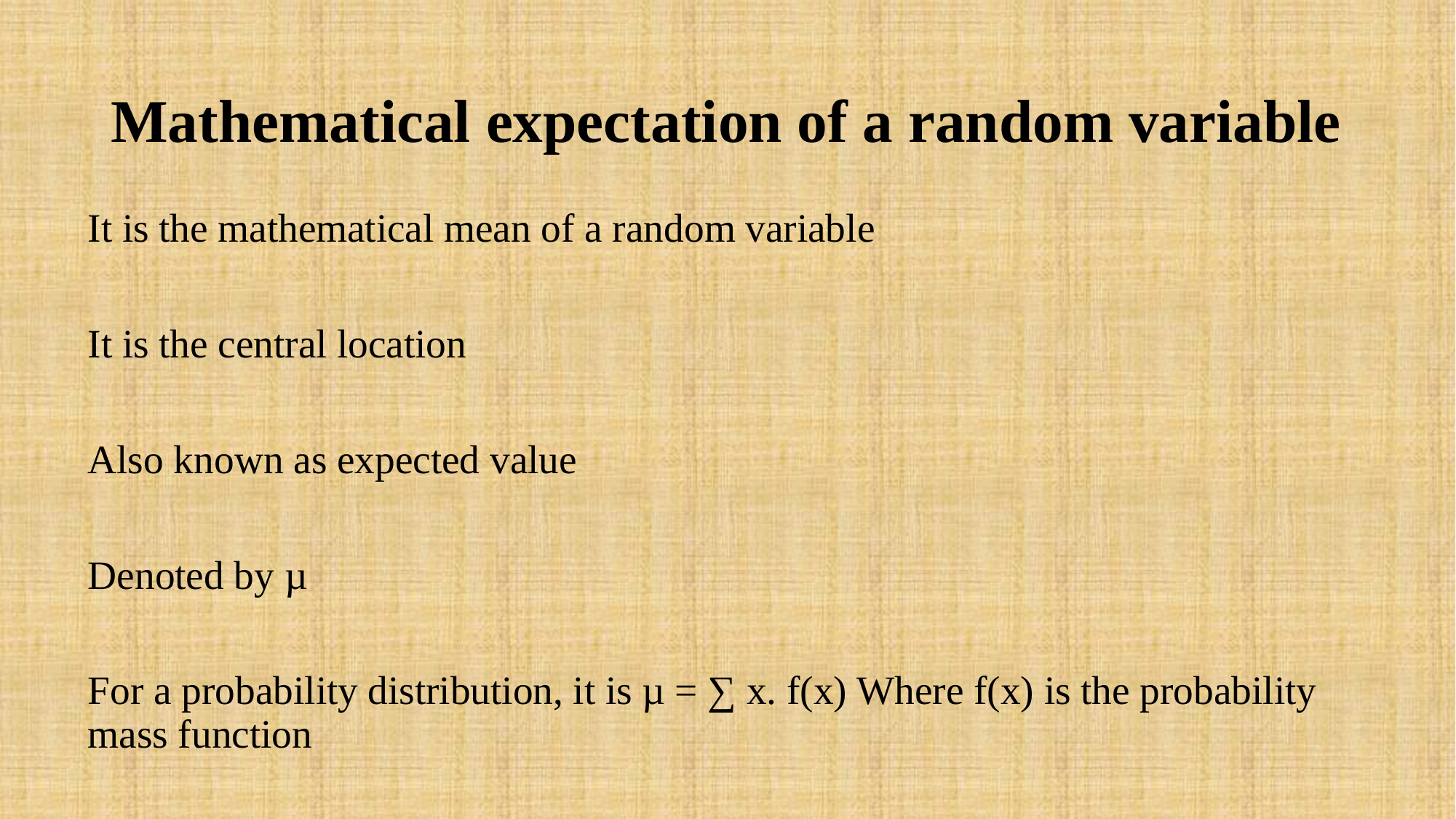

# Mathematical expectation of a random variable
It is the mathematical mean of a random variable

It is the central location

Also known as expected value

Denoted by µ

For a probability distribution, it is µ = ∑ x. f(x) Where f(x) is the probability mass function